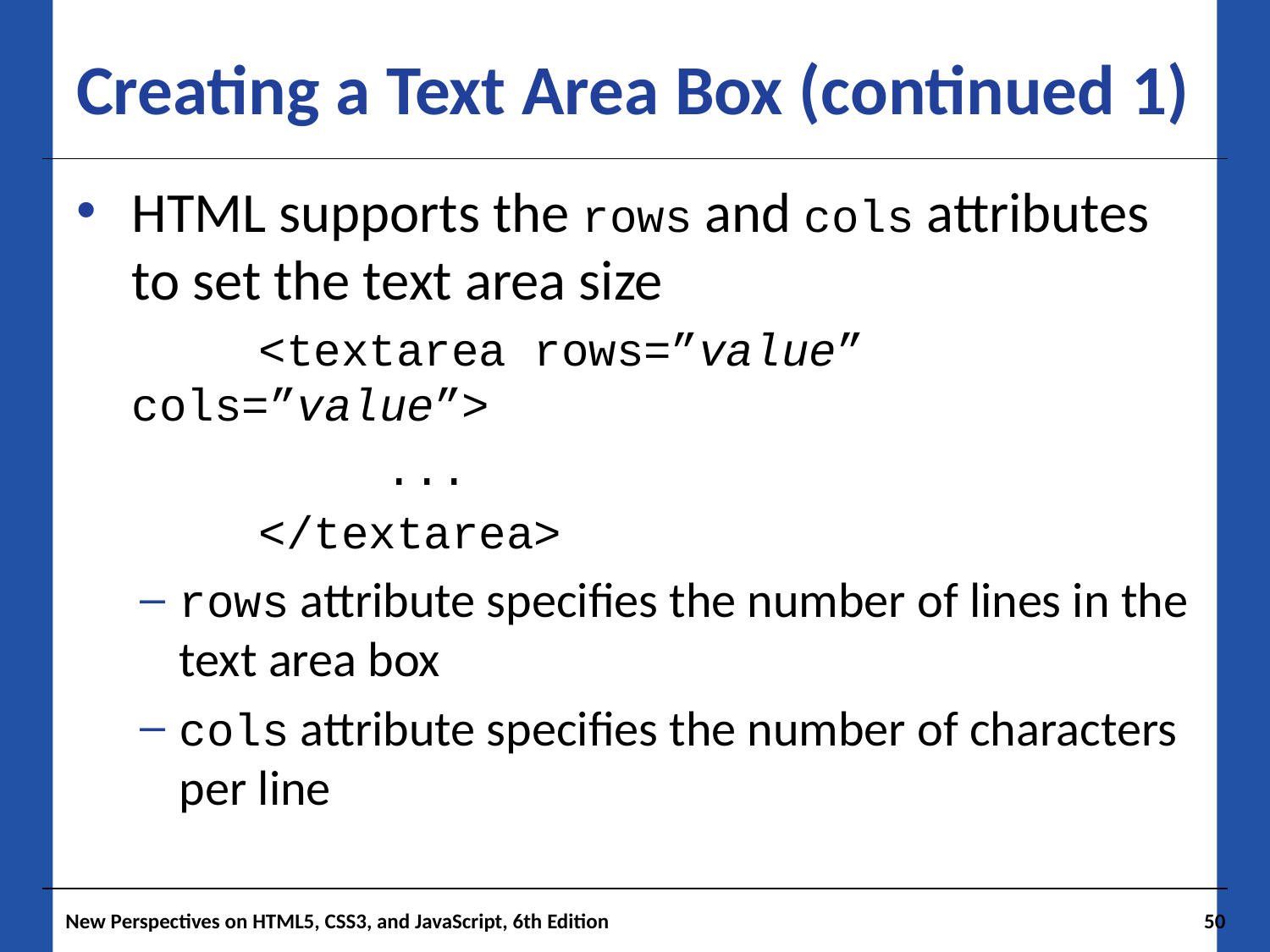

# Creating a Text Area Box (continued 1)
HTML supports the rows and cols attributes to set the text area size
	<textarea rows=”value” cols=”value”>
		...
	</textarea>
rows attribute specifies the number of lines in the text area box
cols attribute specifies the number of characters per line
New Perspectives on HTML5, CSS3, and JavaScript, 6th Edition
50